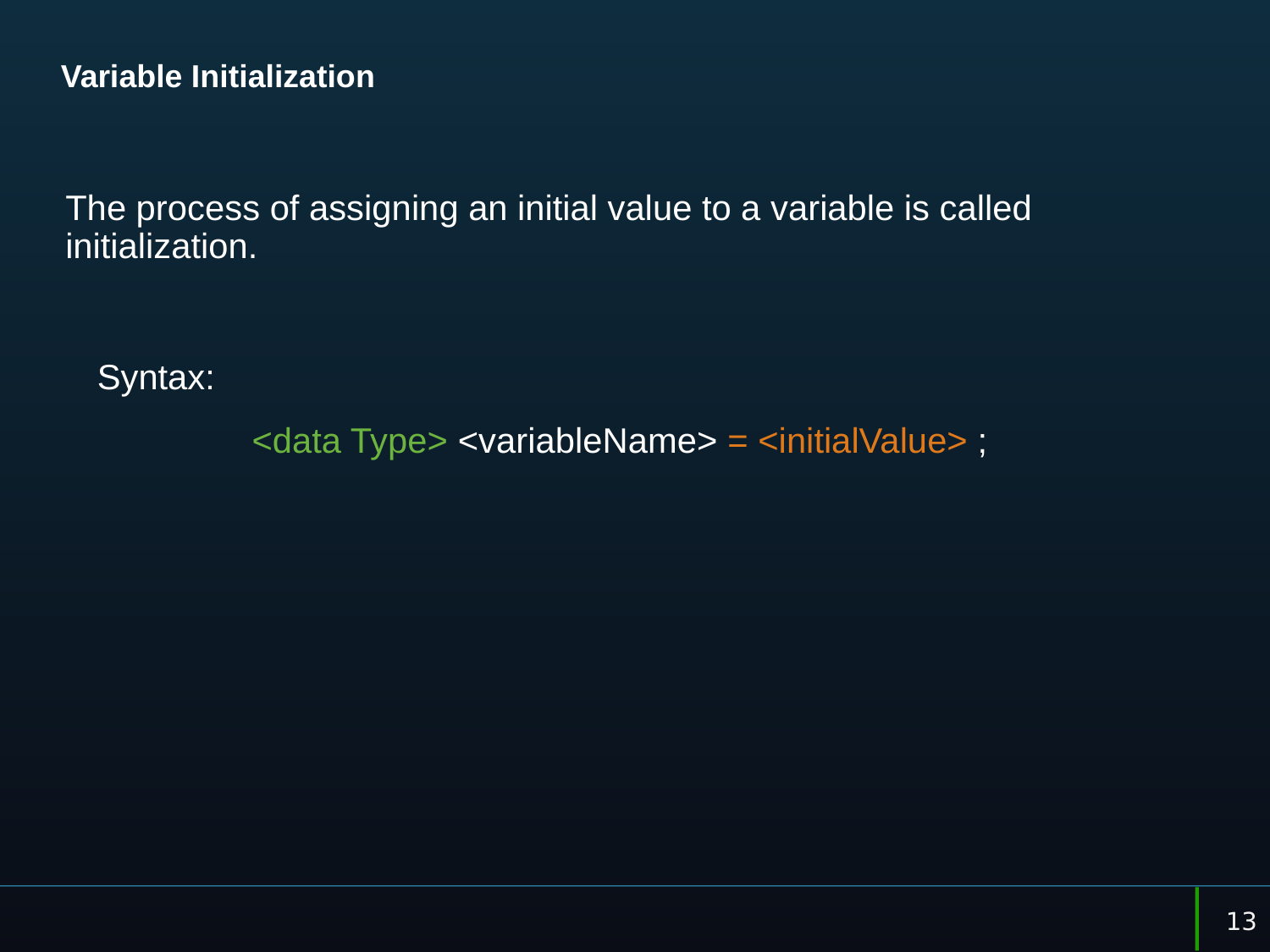

# Variable Initialization

The process of assigning an initial value to a variable is called initialization.

Syntax:
       <data Type> <variableName> = <initialValue> ;

13